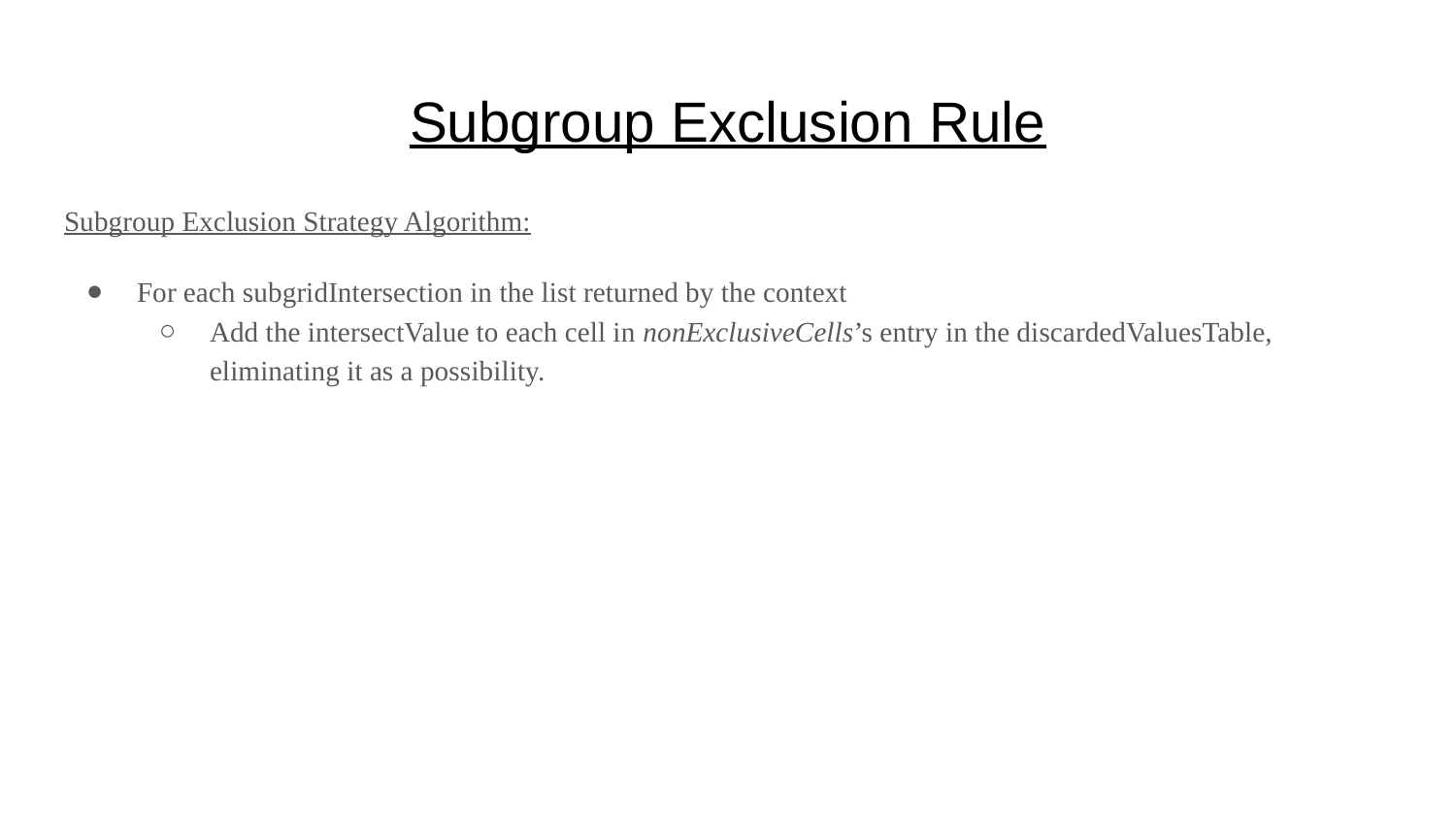

# Subgroup Exclusion Rule
Subgroup Exclusion Strategy Algorithm:
For each subgridIntersection in the list returned by the context
Add the intersectValue to each cell in nonExclusiveCells’s entry in the discardedValuesTable, eliminating it as a possibility.